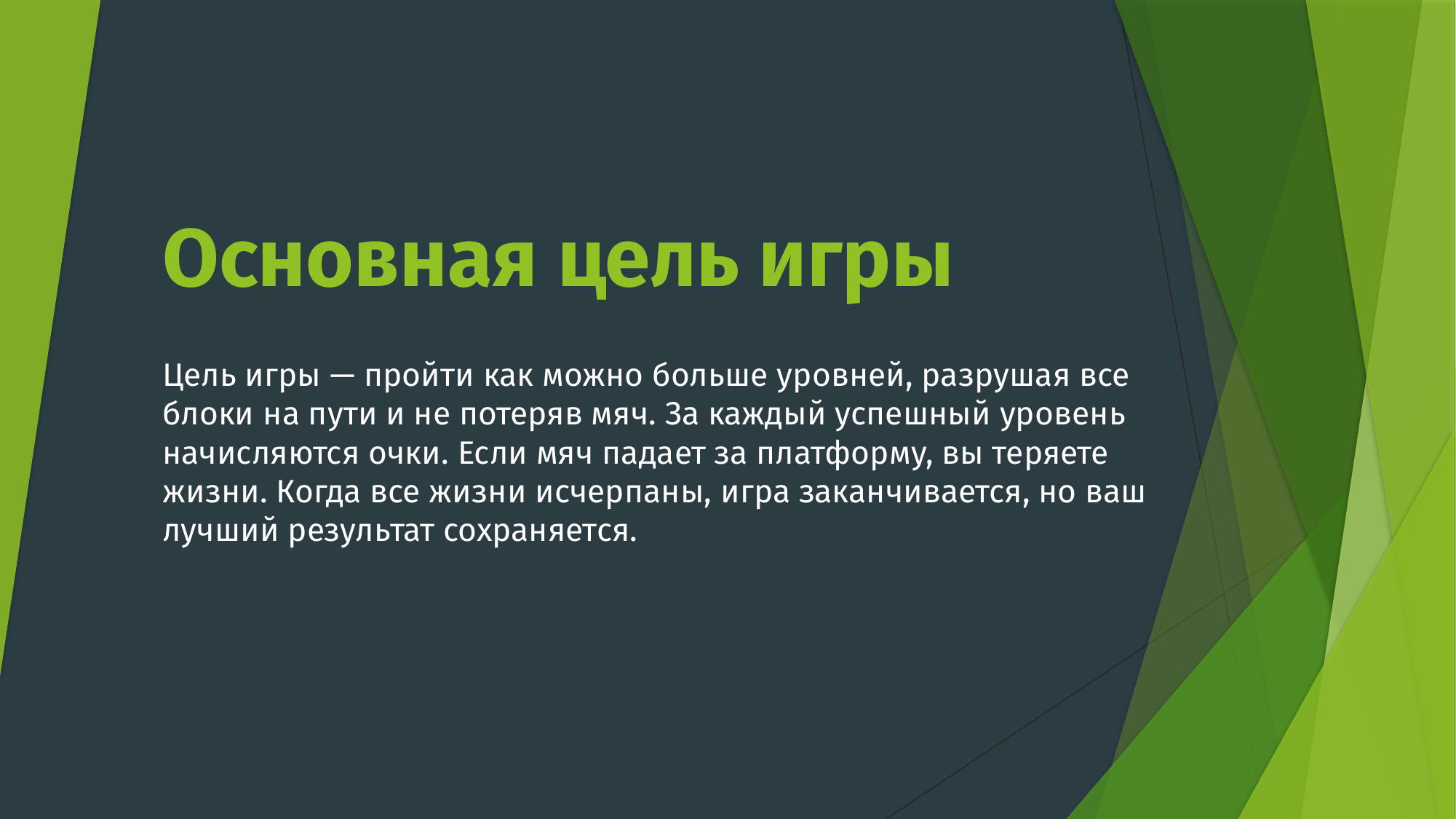

# Основная цель игры
Цель игры — пройти как можно больше уровней, разрушая все блоки на пути и не потеряв мяч. За каждый успешный уровень начисляются очки. Если мяч падает за платформу, вы теряете жизни. Когда все жизни исчерпаны, игра заканчивается, но ваш лучший результат сохраняется.